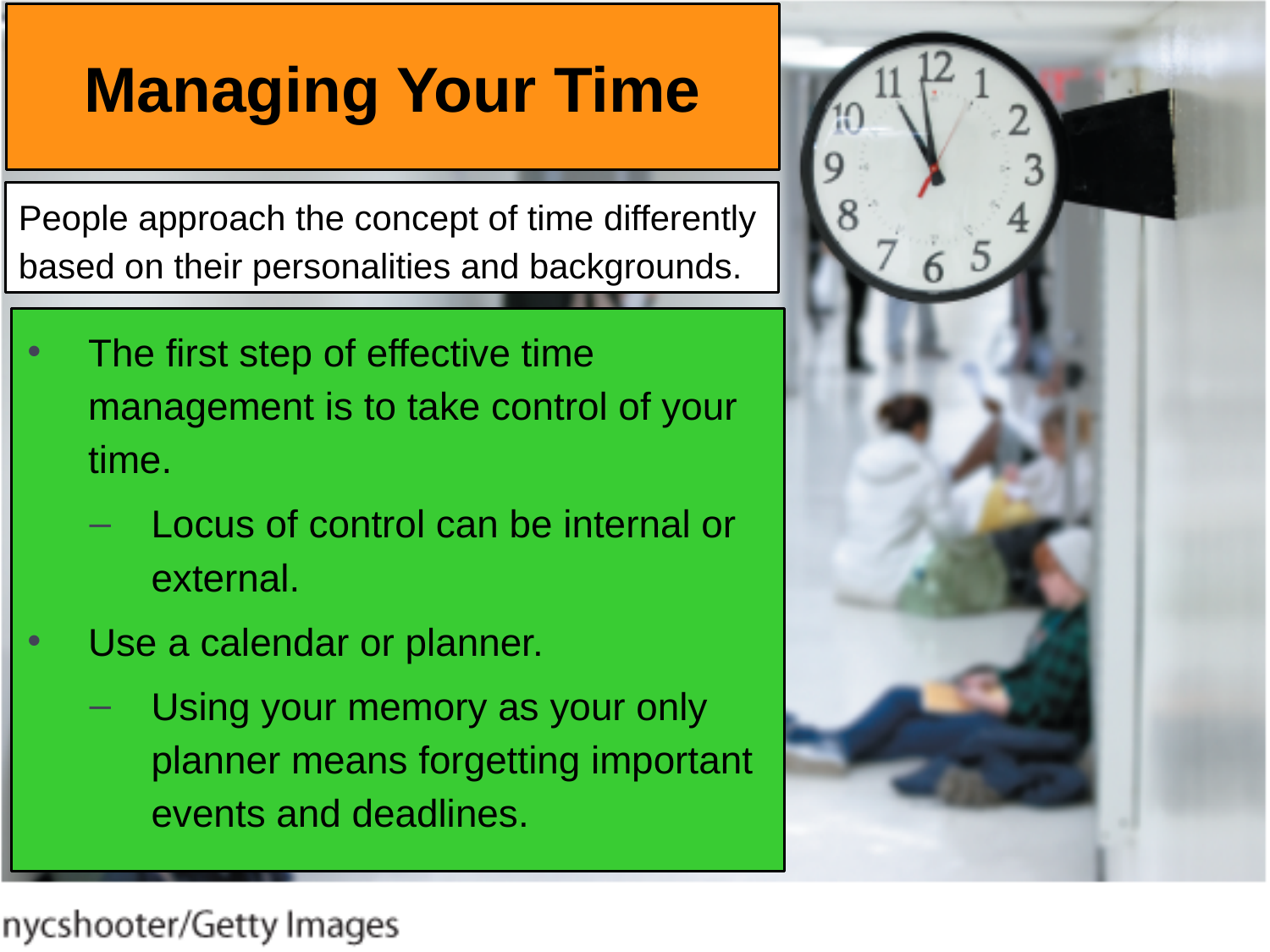

# Managing Your Time
People approach the concept of time differently based on their personalities and backgrounds.

The first step of effective time management is to take control of your time.
Locus of control can be internal or external.
Use a calendar or planner.
Using your memory as your only planner means forgetting important events and deadlines.